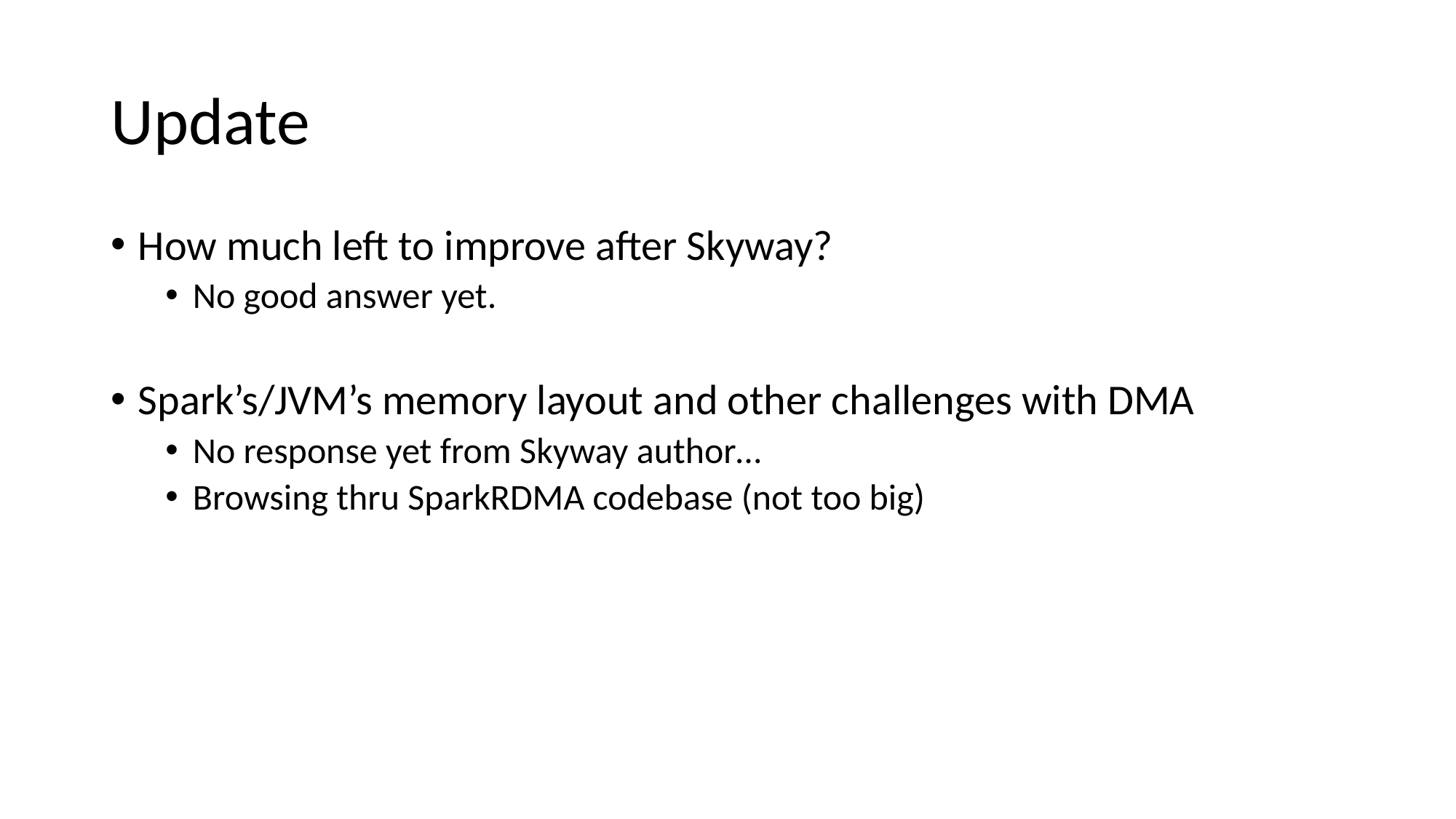

# Update
How much left to improve after Skyway?
No good answer yet.

Spark’s/JVM’s memory layout and other challenges with DMA
No response yet from Skyway author…
Browsing thru SparkRDMA codebase (not too big)